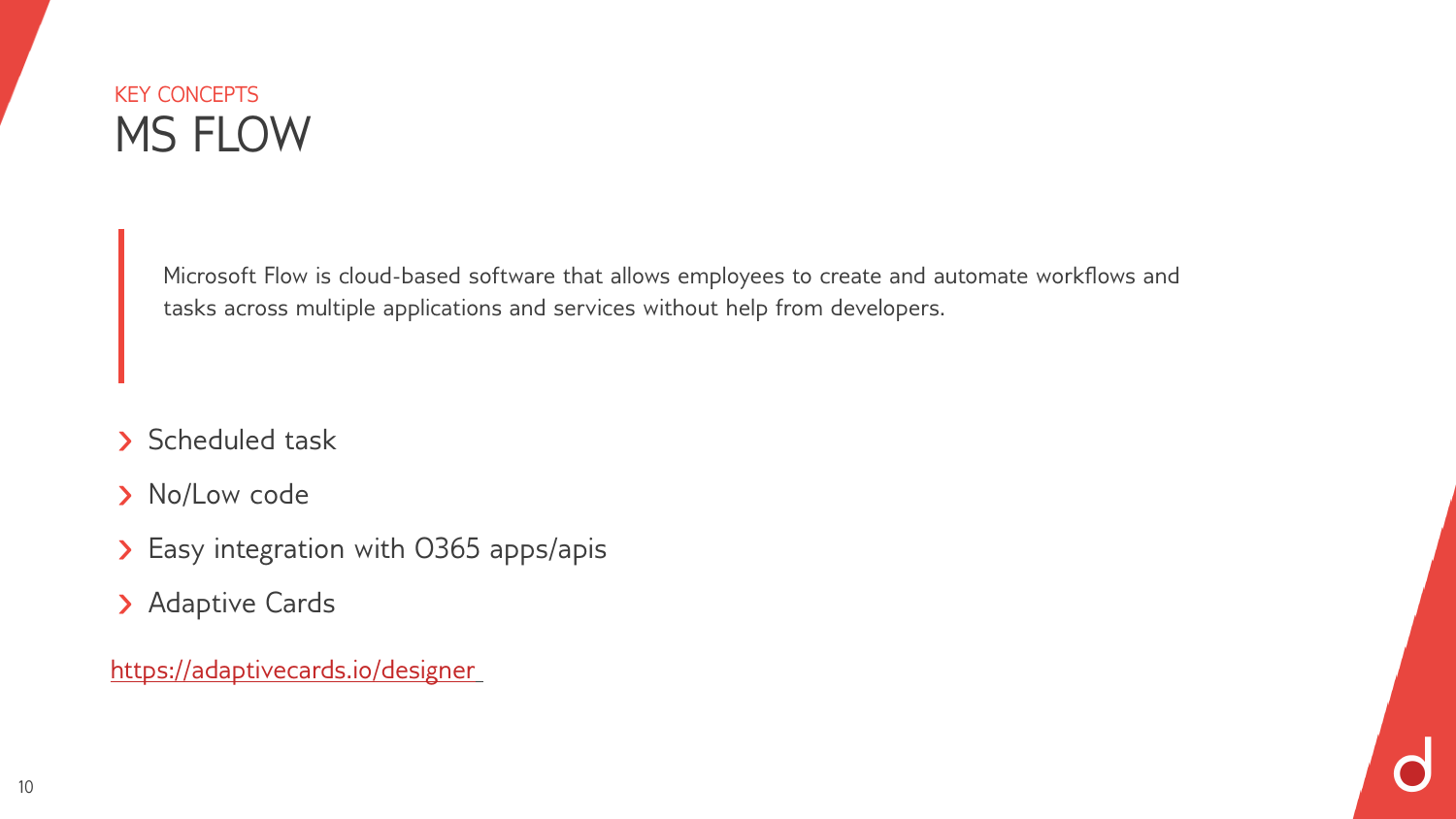

# KEY CONCEPTS MS FLOW
Microsoft Flow is cloud-based software that allows employees to create and automate workflows and tasks across multiple applications and services without help from developers.
Scheduled task
No/Low code
Easy integration with O365 apps/apis
Adaptive Cards

https://adaptivecards.io/designer
10